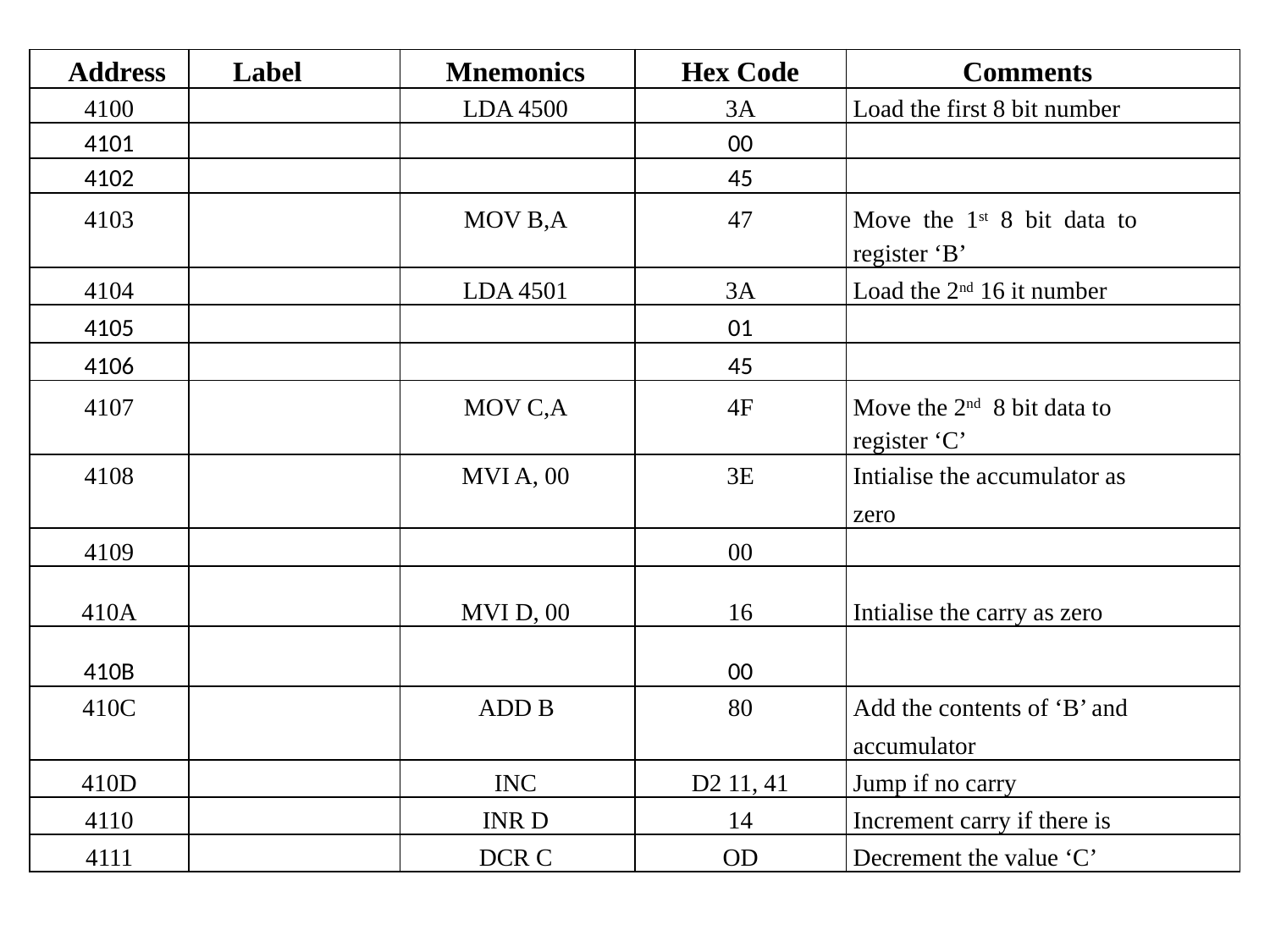

| Address | Label |  | Mnemonics |  | Hex Code |  |  | Comments |  |  |
| --- | --- | --- | --- | --- | --- | --- | --- | --- | --- | --- |
| 4100 |  |  | LDA 4500 |  | 3A | Load the first 8 bit number |  |  |  |  |
| 4101 |  |  |  |  | 00 |  |  |  |  |  |
| 4102 |  |  |  |  | 45 |  |  |  |  |  |
| 4103 |  |  | MOV B,A |  | 47 | Move the 1st 8 bit data to |  |  |  |  |
|  |  |  |  |  |  | register ‘B’ |  |  |  |  |
| 4104 |  |  | LDA 4501 |  | 3A | Load the 2nd 16 it number |  |  |  |  |
| 4105 |  |  |  |  | 01 |  |  |  |  |  |
| 4106 |  |  |  |  | 45 |  |  |  |  |  |
| 4107 |  |  | MOV C,A |  | 4F | Move the 2nd 8 bit data to |  |  |  |  |
|  |  |  |  |  |  | register ‘C’ |  |  |  |  |
| 4108 |  |  | MVI A, 00 |  | 3E | Intialise the accumulator as |  |  |  |  |
|  |  |  |  |  |  | zero |  |  |  |  |
| 4109 |  |  |  |  | 00 |  |  |  |  |  |
| 410A |  |  | MVI D, 00 |  | 16 | Intialise the carry as zero |  |  |  |  |
| 410B |  |  |  |  | 00 |  |  |  |  |  |
| 410C |  |  | ADD B |  | 80 | Add the contents of ‘B’ and |  |  |  |  |
|  |  |  |  |  |  | accumulator |  |  |  |  |
| 410D |  |  | INC |  | D2 11, 41 | Jump if no carry |  |  |  |  |
| 4110 |  |  | INR D |  | 14 | Increment carry if there is |  |  |  |  |
| 4111 |  |  | DCR C |  | OD | Decrement the value ‘C’ |  |  |  |  |